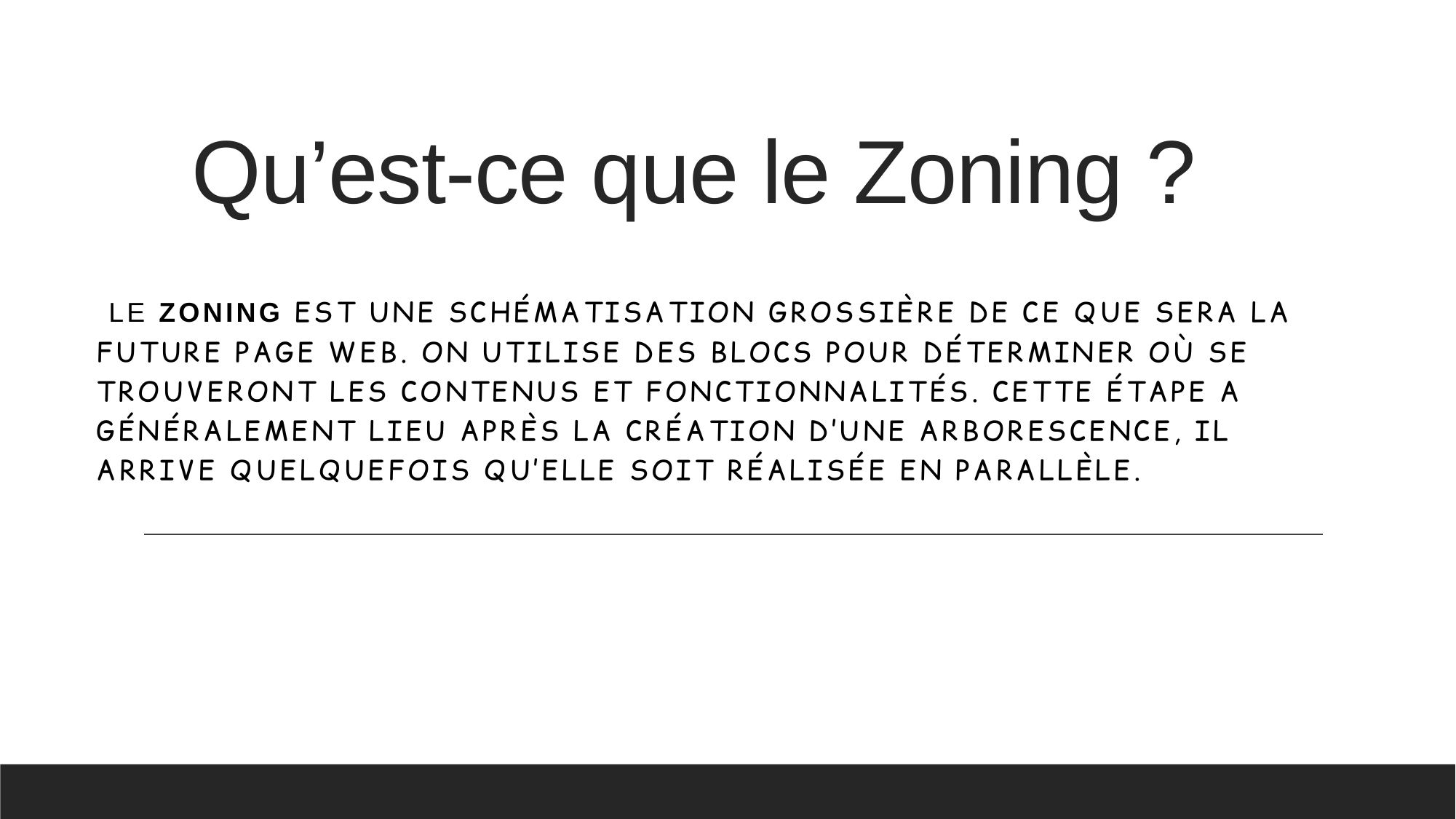

# Qu’est-ce que le Zoning ?
 Le zoning est une schématisation grossière de ce que sera la future page web. On utilise des blocs pour déterminer où se trouveront les contenus et fonctionnalités. Cette étape a généralement lieu après la création d’une arborescence, il arrive quelquefois qu’elle soit réalisée en parallèle.